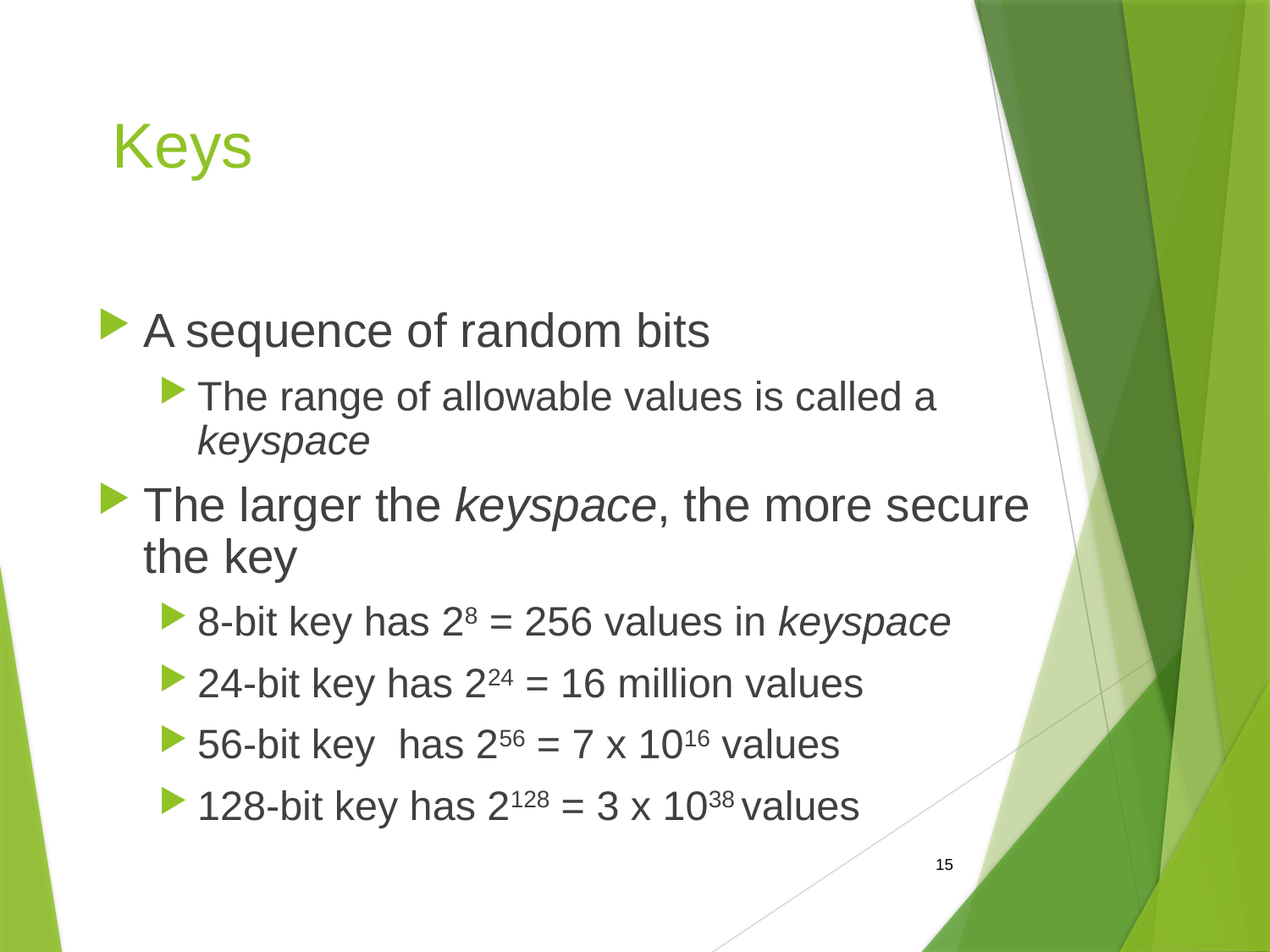

# Keys
A sequence of random bits
The range of allowable values is called a keyspace
The larger the keyspace, the more secure the key
8-bit key has 28 = 256 values in keyspace
24-bit key has 224 = 16 million values
56-bit key  has 256 = 7 x 1016 values
128-bit key has 2128 = 3 x 1038 values
15